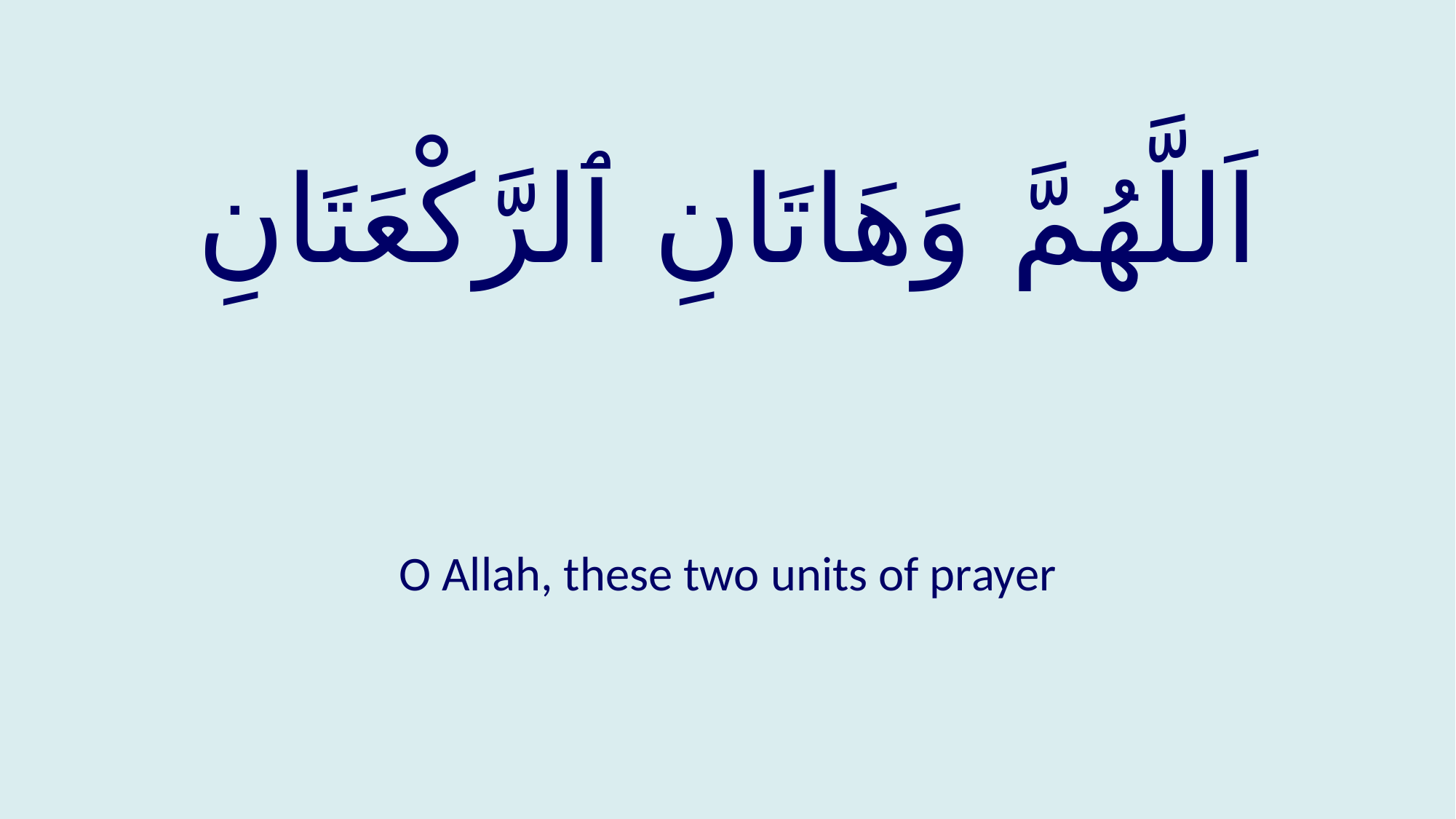

# اَللَّهُمَّ وَهَاتَانِ ٱلرَّكْعَتَانِ
O Allah, these two units of prayer